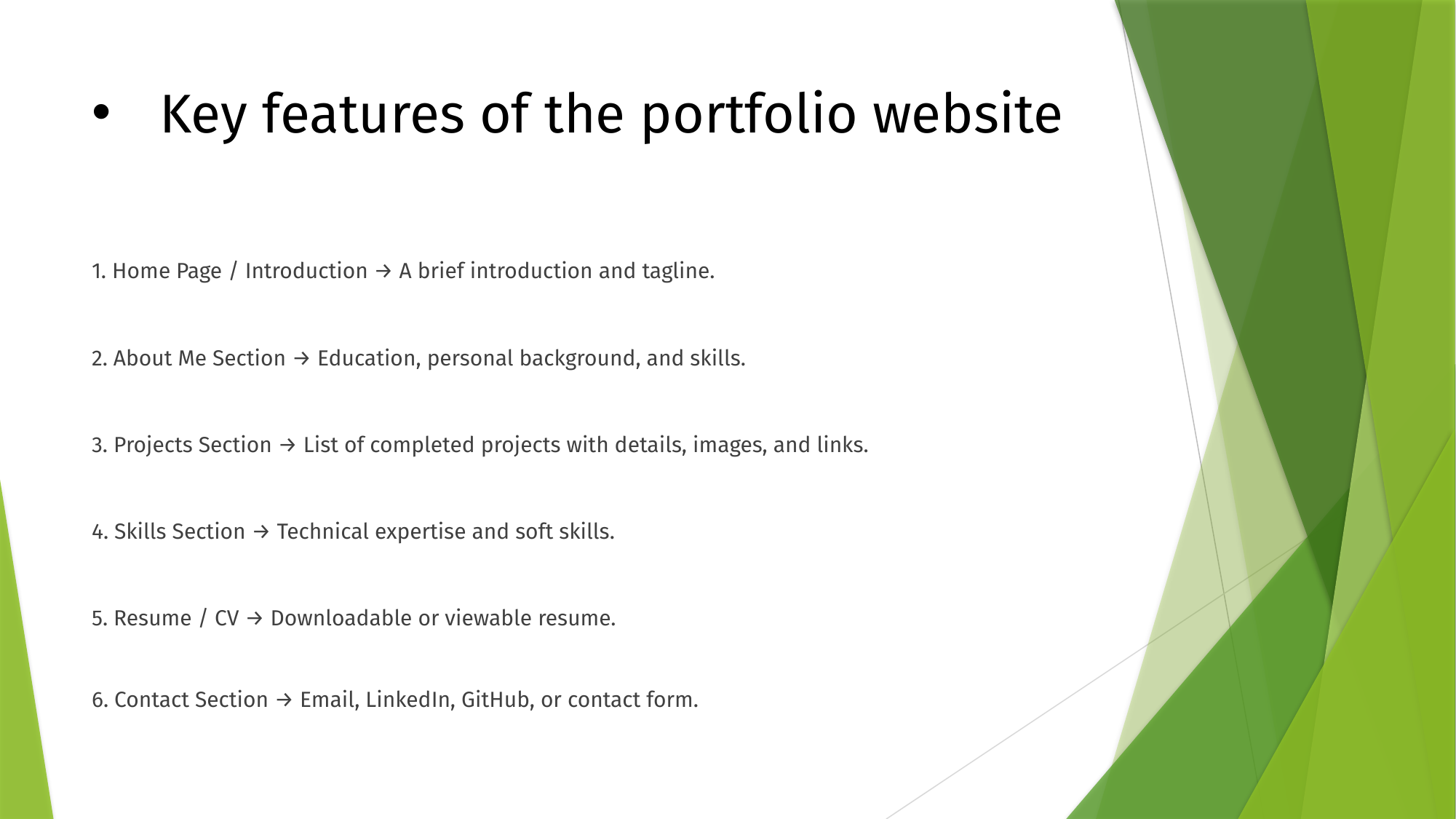

# Key features of the portfolio website

1. Home Page / Introduction → A brief introduction and tagline.

2. About Me Section → Education, personal background, and skills.

3. Projects Section → List of completed projects with details, images, and links.

4. Skills Section → Technical expertise and soft skills.

5. Resume / CV → Downloadable or viewable resume.

6. Contact Section → Email, LinkedIn, GitHub, or contact form.